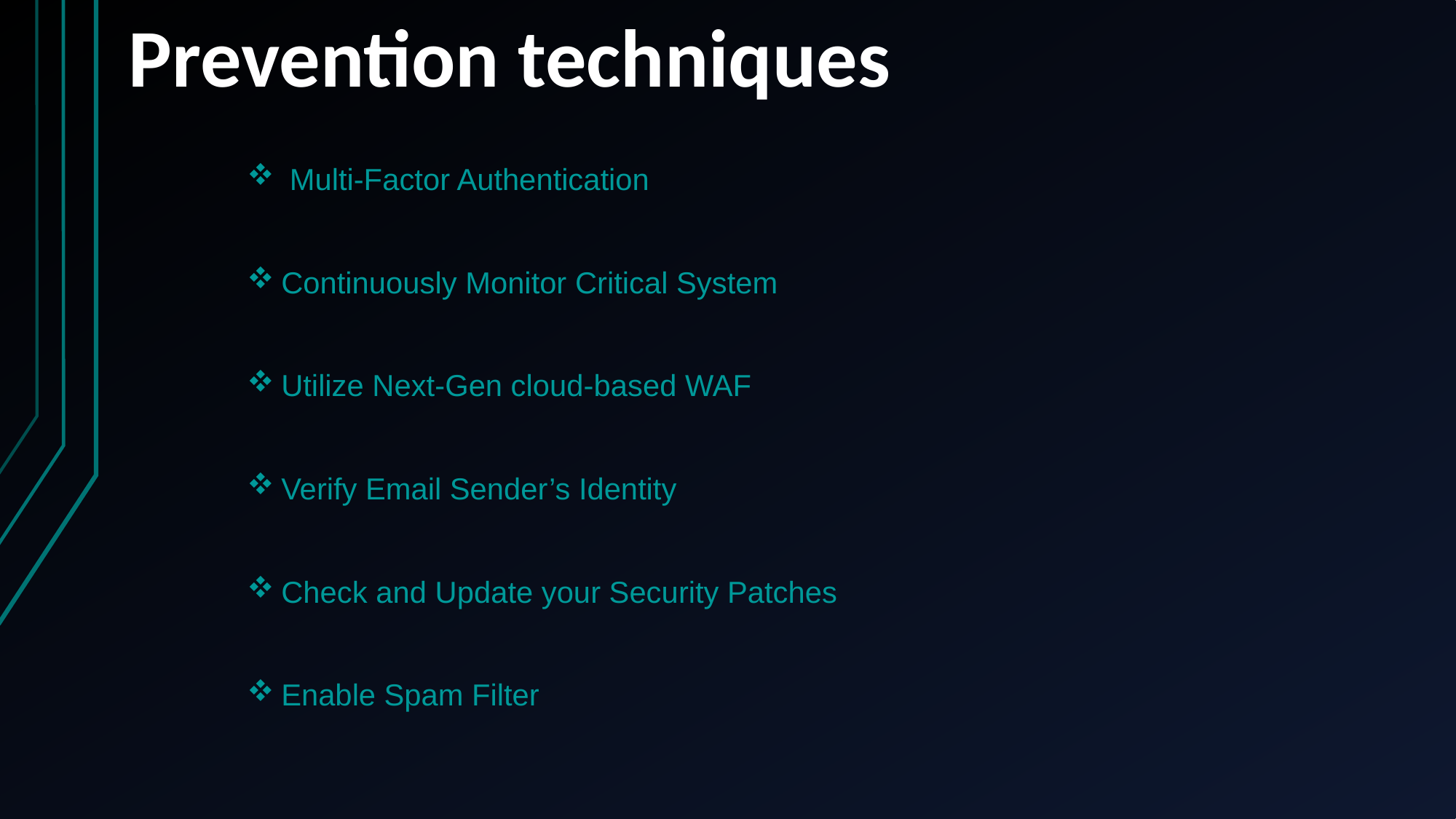

Prevention techniques
 Multi-Factor Authentication
Continuously Monitor Critical System
Utilize Next-Gen cloud-based WAF
Verify Email Sender’s Identity
Check and Update your Security Patches
Enable Spam Filter